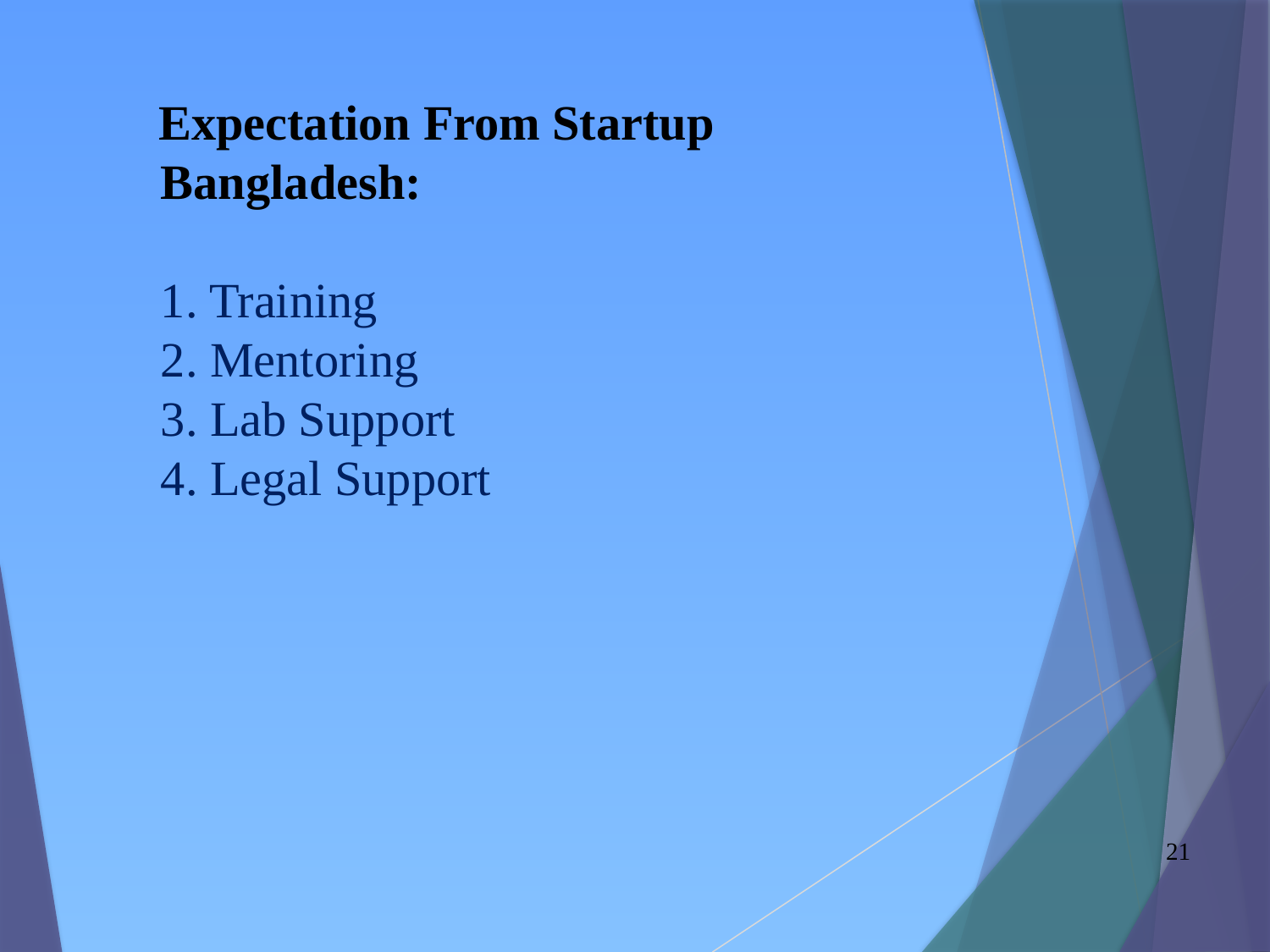

# Expectation From Startup Bangladesh: 1. Training 2. Mentoring 3. Lab Support 4. Legal Support
21